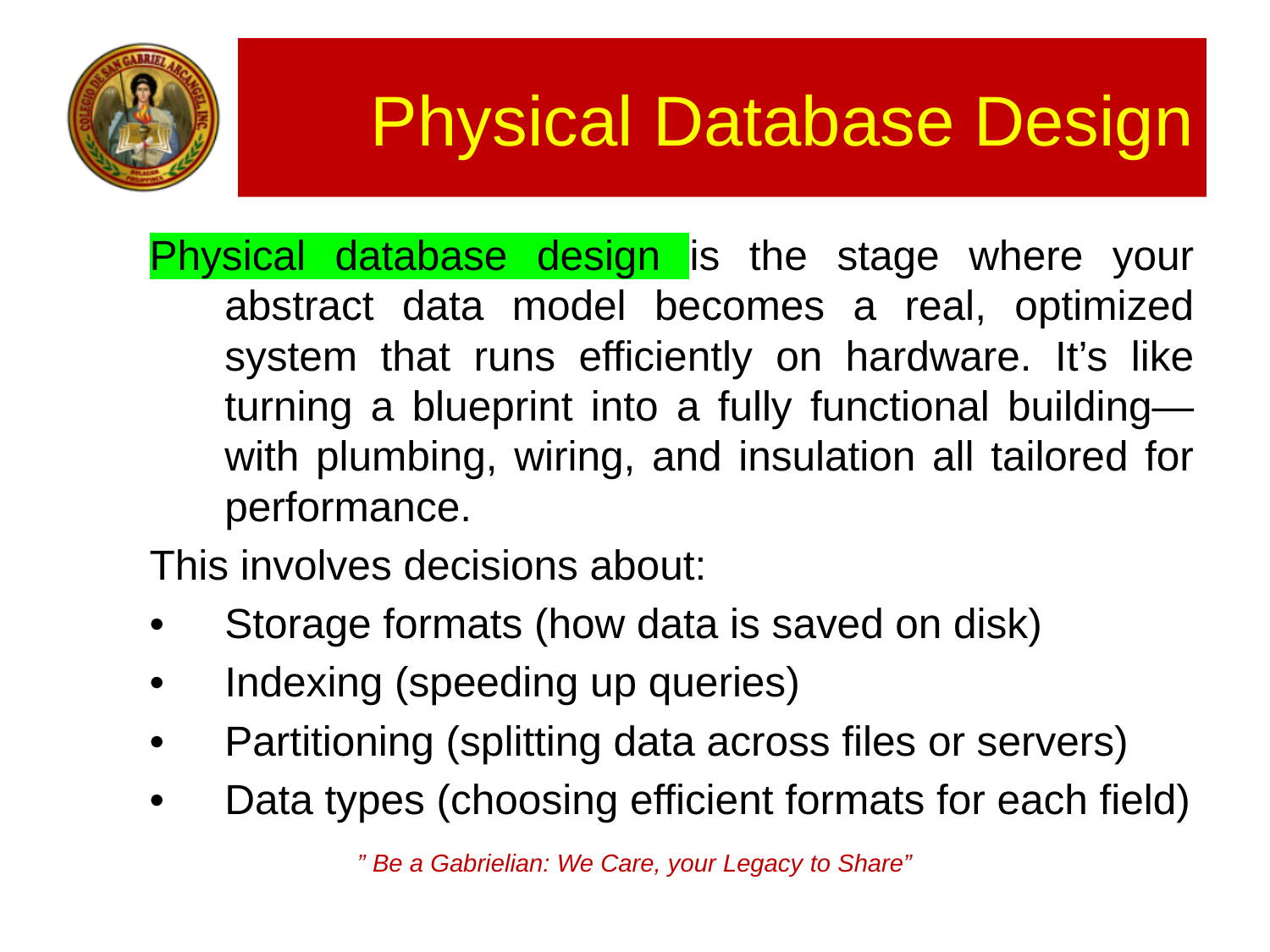

# Physical Database Design
Physical database design is the stage where your abstract data model becomes a real, optimized system that runs efficiently on hardware. It’s like turning a blueprint into a fully functional building—with plumbing, wiring, and insulation all tailored for performance.
This involves decisions about:
• 	Storage formats (how data is saved on disk)
• 	Indexing (speeding up queries)
• 	Partitioning (splitting data across files or servers)
• 	Data types (choosing efficient formats for each field)